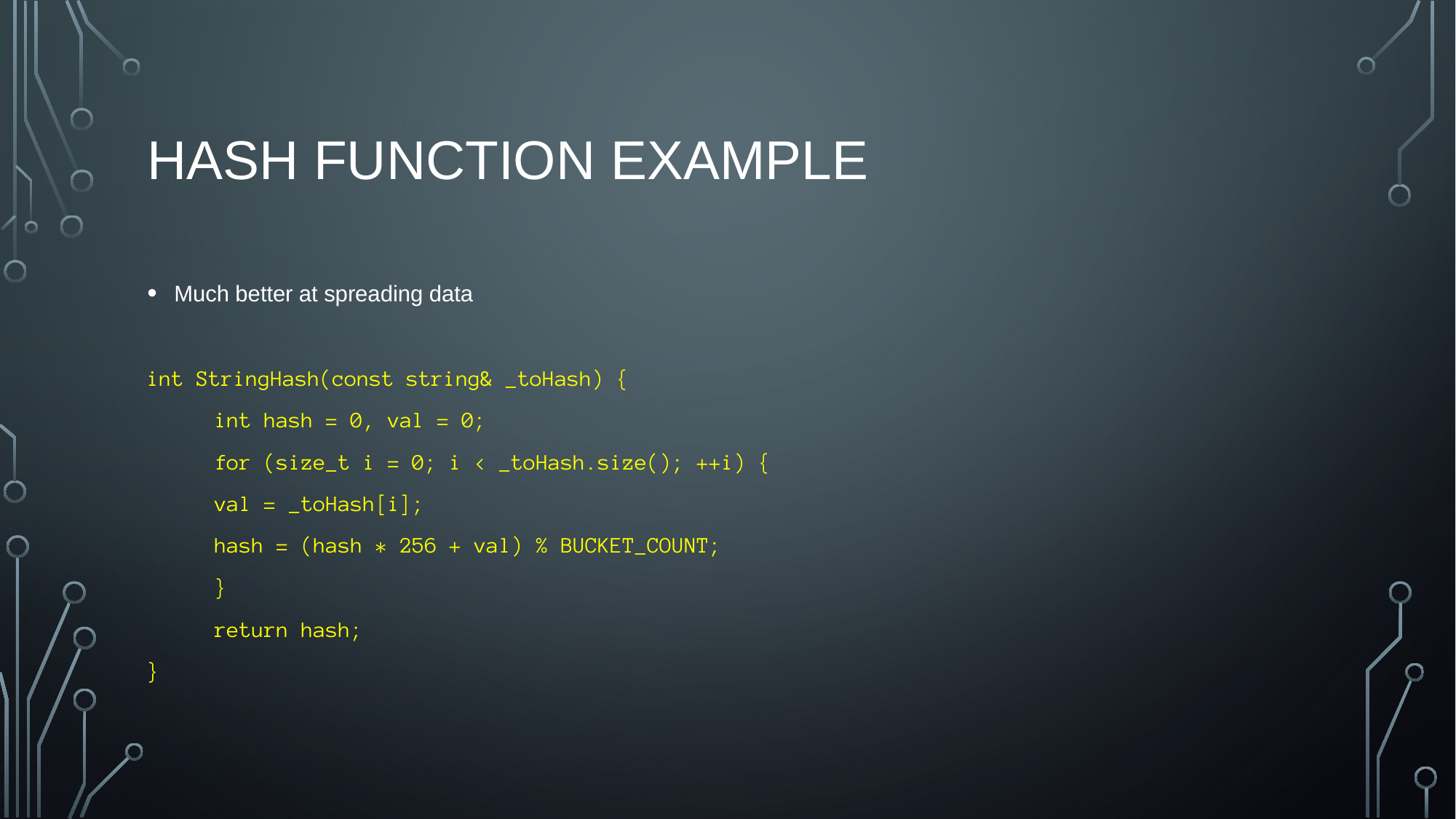

# hash function example
Much better at spreading data

int StringHash(const string& _toHash) {
	int hash = 0, val = 0;
	for (size_t i = 0; i < _toHash.size(); ++i) {
		val = _toHash[i];
		hash = (hash * 256 + val) % BUCKET_COUNT;
	}
	return hash;
}